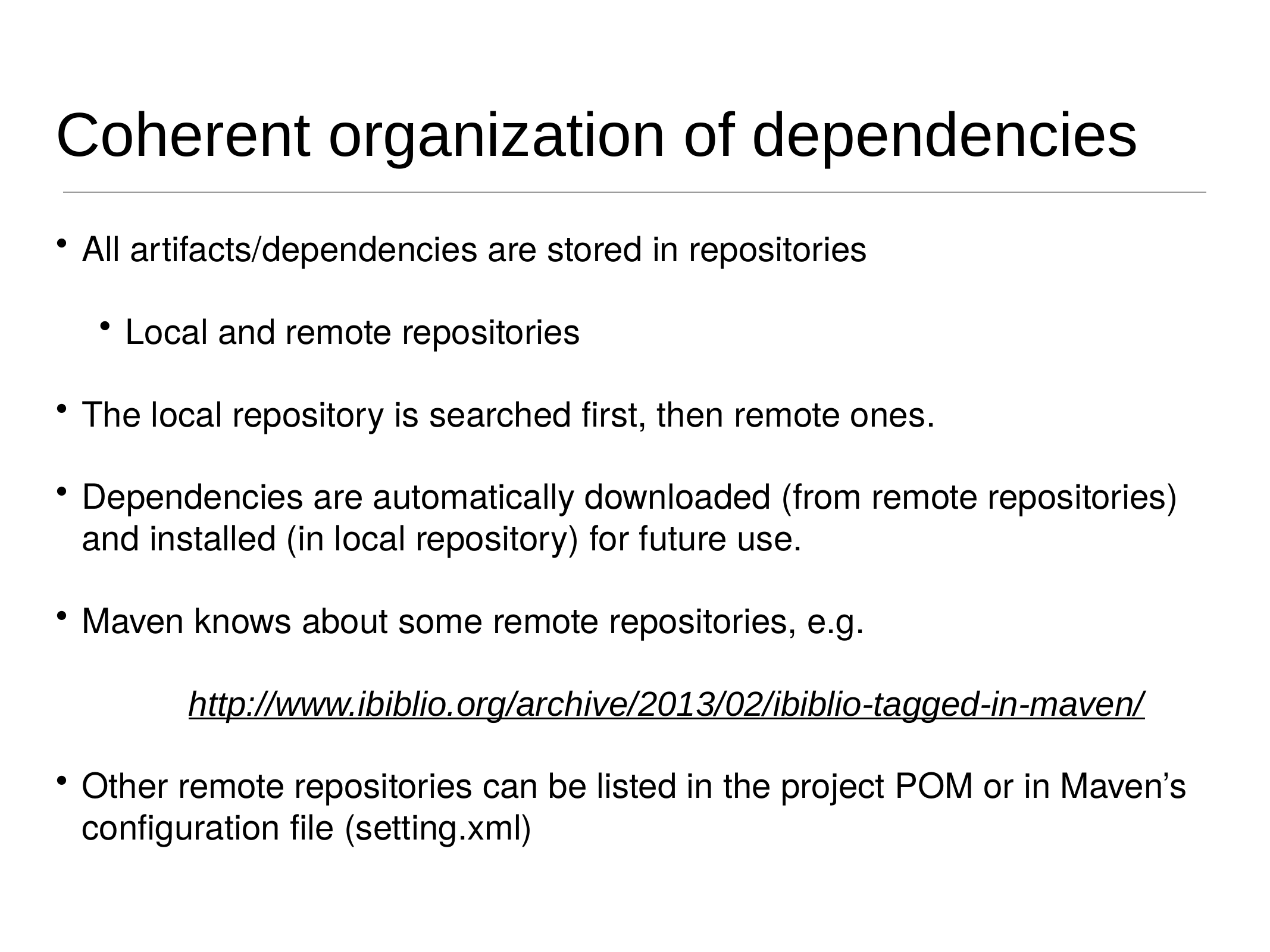

# Coherent organization of dependencies
All artifacts/dependencies are stored in repositories
Local and remote repositories
The local repository is searched first, then remote ones.
Dependencies are automatically downloaded (from remote repositories) and installed (in local repository) for future use.
Maven knows about some remote repositories, e.g.
http://www.ibiblio.org/archive/2013/02/ibiblio-tagged-in-maven/
Other remote repositories can be listed in the project POM or in Maven’s configuration file (setting.xml)